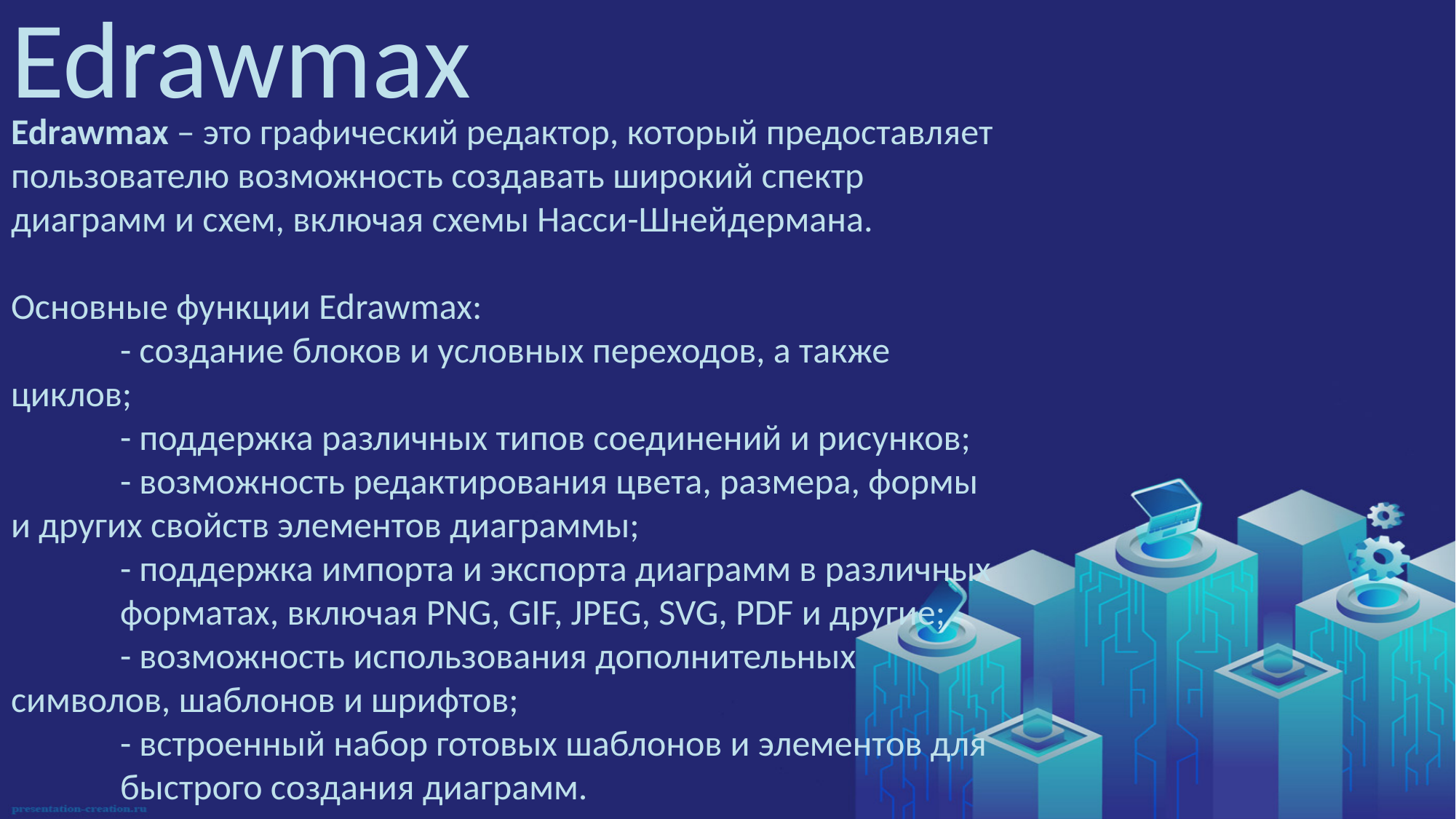

# Edrawmax
Edrawmax – это графический редактор, который предоставляет пользователю возможность создавать широкий спектр диаграмм и схем, включая схемы Насси-Шнейдермана.

Основные функции Edrawmax:
	- создание блоков и условных переходов, а также 	циклов;
	- поддержка различных типов соединений и рисунков;
	- возможность редактирования цвета, размера, формы 	и других свойств элементов диаграммы;
	- поддержка импорта и экспорта диаграмм в различных 	форматах, включая PNG, GIF, JPEG, SVG, PDF и другие;
	- возможность использования дополнительных 	символов, шаблонов и шрифтов;
	- встроенный набор готовых шаблонов и элементов для 	быстрого создания диаграмм.